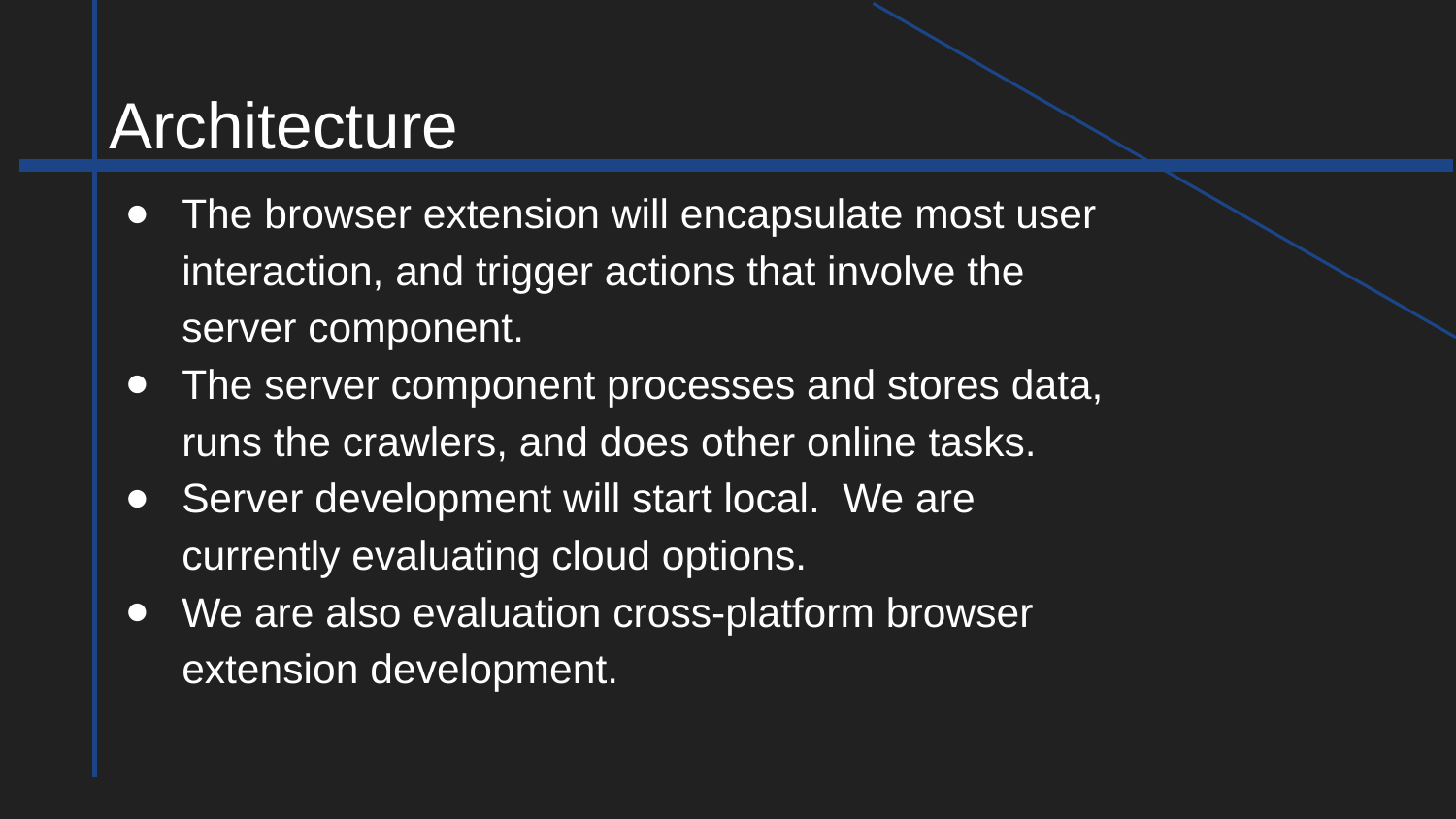

Architecture

The browser extension will encapsulate most user interaction, and trigger actions that involve the server component.
The server component processes and stores data, runs the crawlers, and does other online tasks.
Server development will start local.  We are currently evaluating cloud options.
We are also evaluation cross-platform browser extension development.